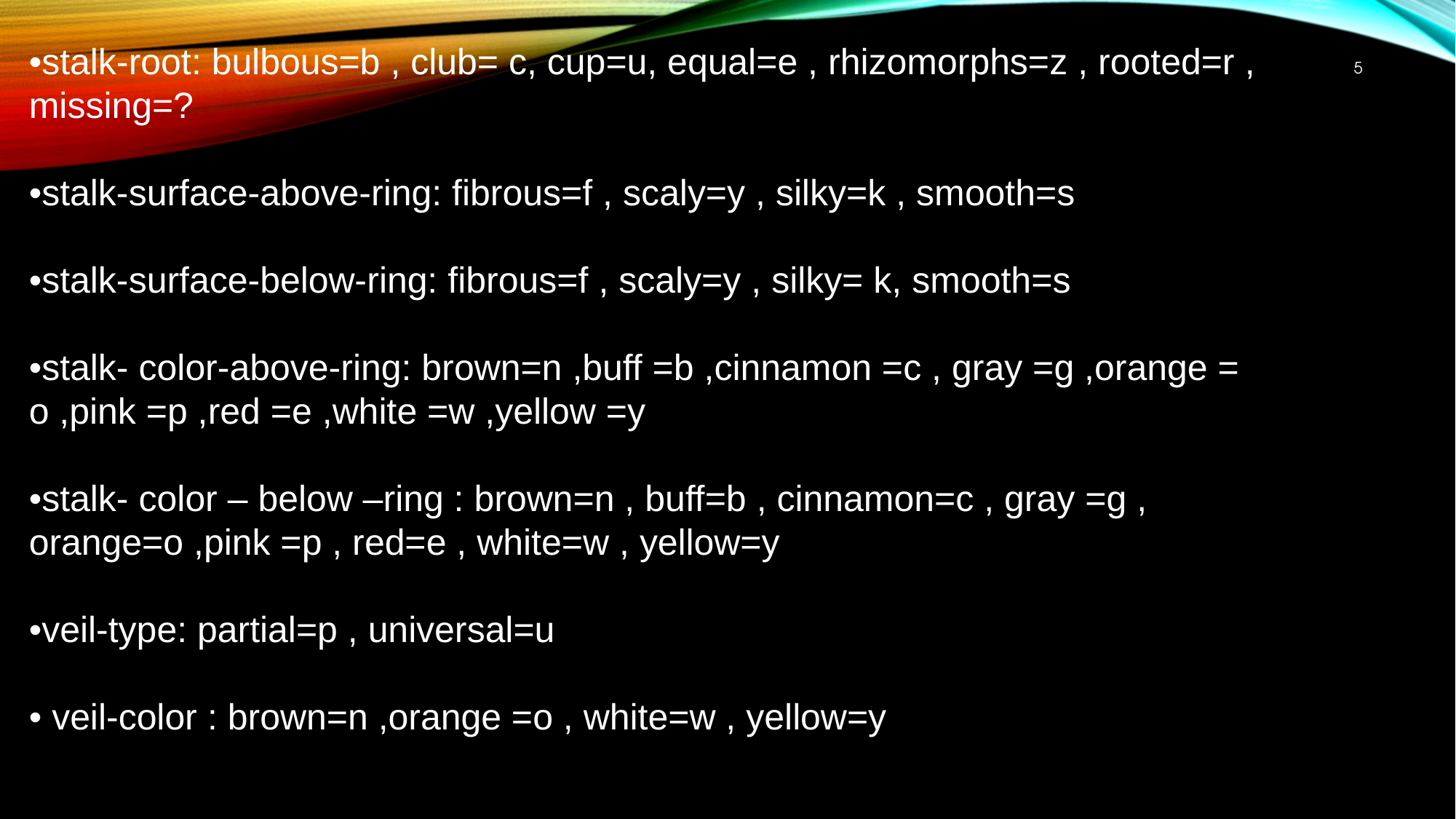

•stalk-root: bulbous=b , club= c, cup=u, equal=e , rhizomorphs=z , rooted=r , missing=?

•stalk-surface-above-ring: fibrous=f , scaly=y , silky=k , smooth=s

•stalk-surface-below-ring: fibrous=f , scaly=y , silky= k, smooth=s

•stalk- color-above-ring: brown=n ,buff =b ,cinnamon =c , gray =g ,orange = o ,pink =p ,red =e ,white =w ,yellow =y

•stalk- color – below –ring : brown=n , buff=b , cinnamon=c , gray =g , orange=o ,pink =p , red=e , white=w , yellow=y

•veil-type: partial=p , universal=u

• veil-color : brown=n ,orange =o , white=w , yellow=y

5